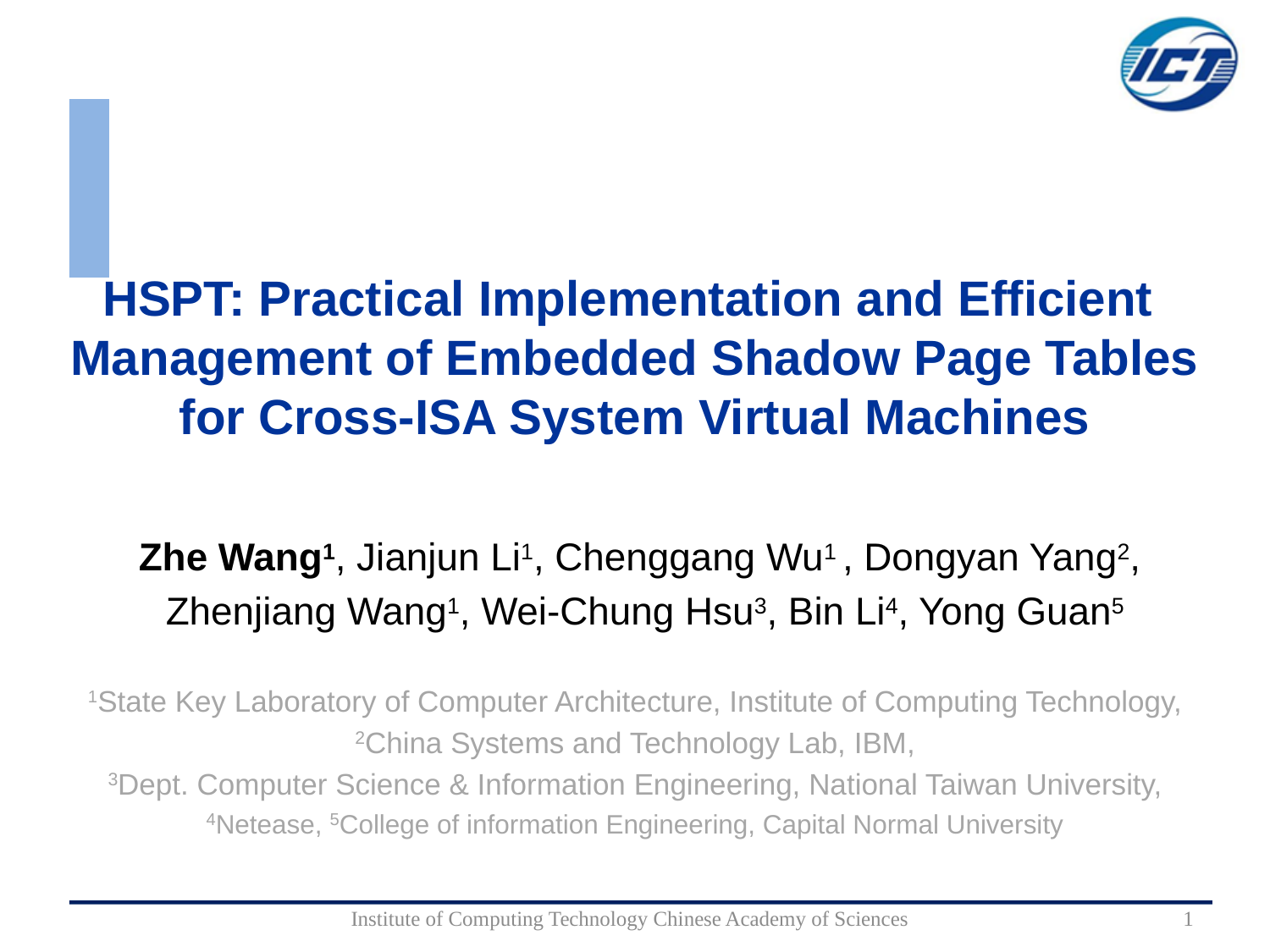

# HSPT: Practical Implementation and Efficient Management of Embedded Shadow Page Tables for Cross-ISA System Virtual Machines
Zhe Wang1, Jianjun Li1, Chenggang Wu1 , Dongyan Yang2,
Zhenjiang Wang1, Wei-Chung Hsu3, Bin Li4, Yong Guan5
1State Key Laboratory of Computer Architecture, Institute of Computing Technology,
2China Systems and Technology Lab, IBM,
3Dept. Computer Science & Information Engineering, National Taiwan University,
4Netease, 5College of information Engineering, Capital Normal University

Institute of Computing Technology Chinese Academy of Sciences
1